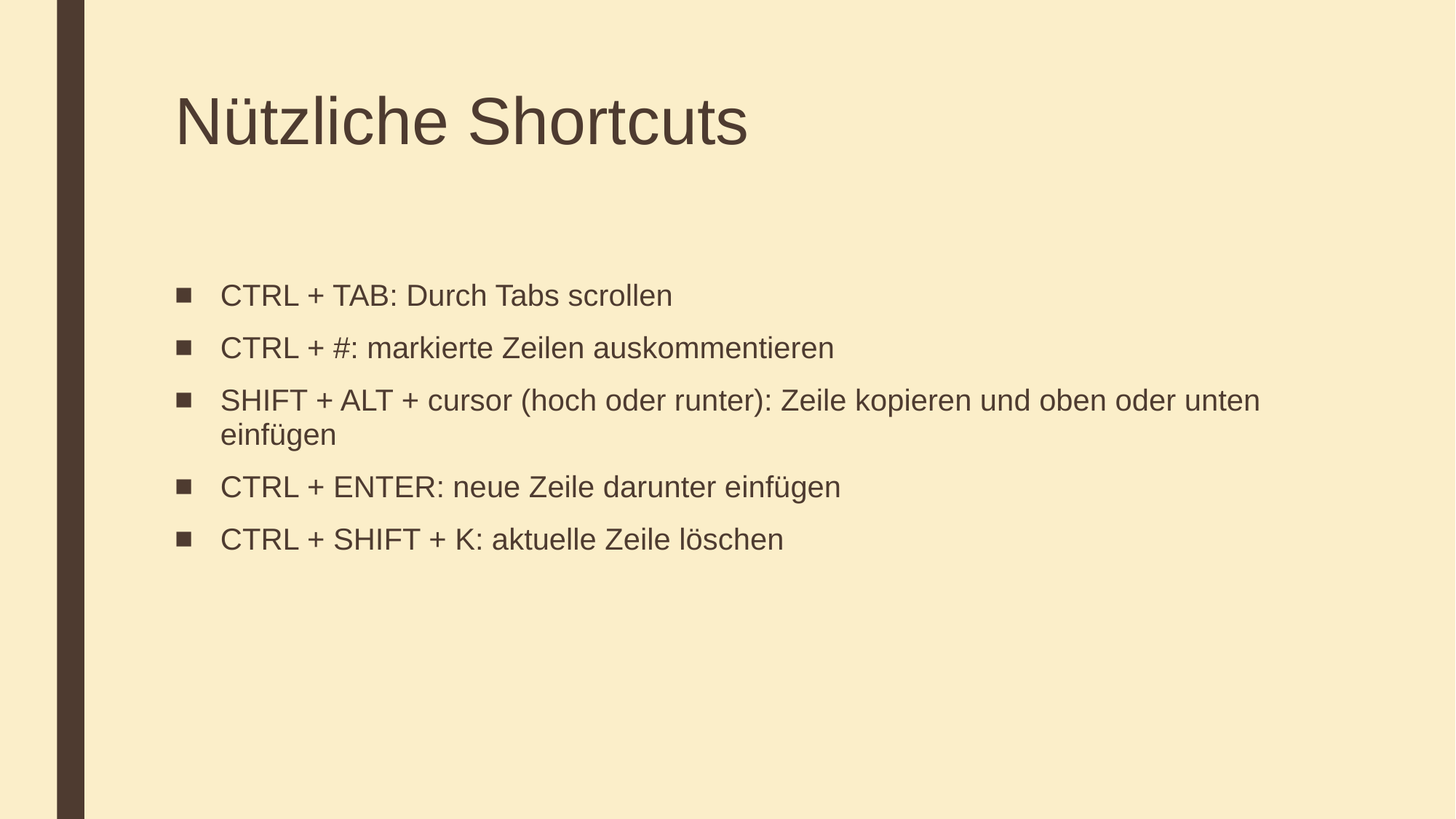

# Nützliche Shortcuts
CTRL + TAB: Durch Tabs scrollen
CTRL + #: markierte Zeilen auskommentieren
SHIFT + ALT + cursor (hoch oder runter): Zeile kopieren und oben oder unten einfügen
CTRL + ENTER: neue Zeile darunter einfügen
CTRL + SHIFT + K: aktuelle Zeile löschen